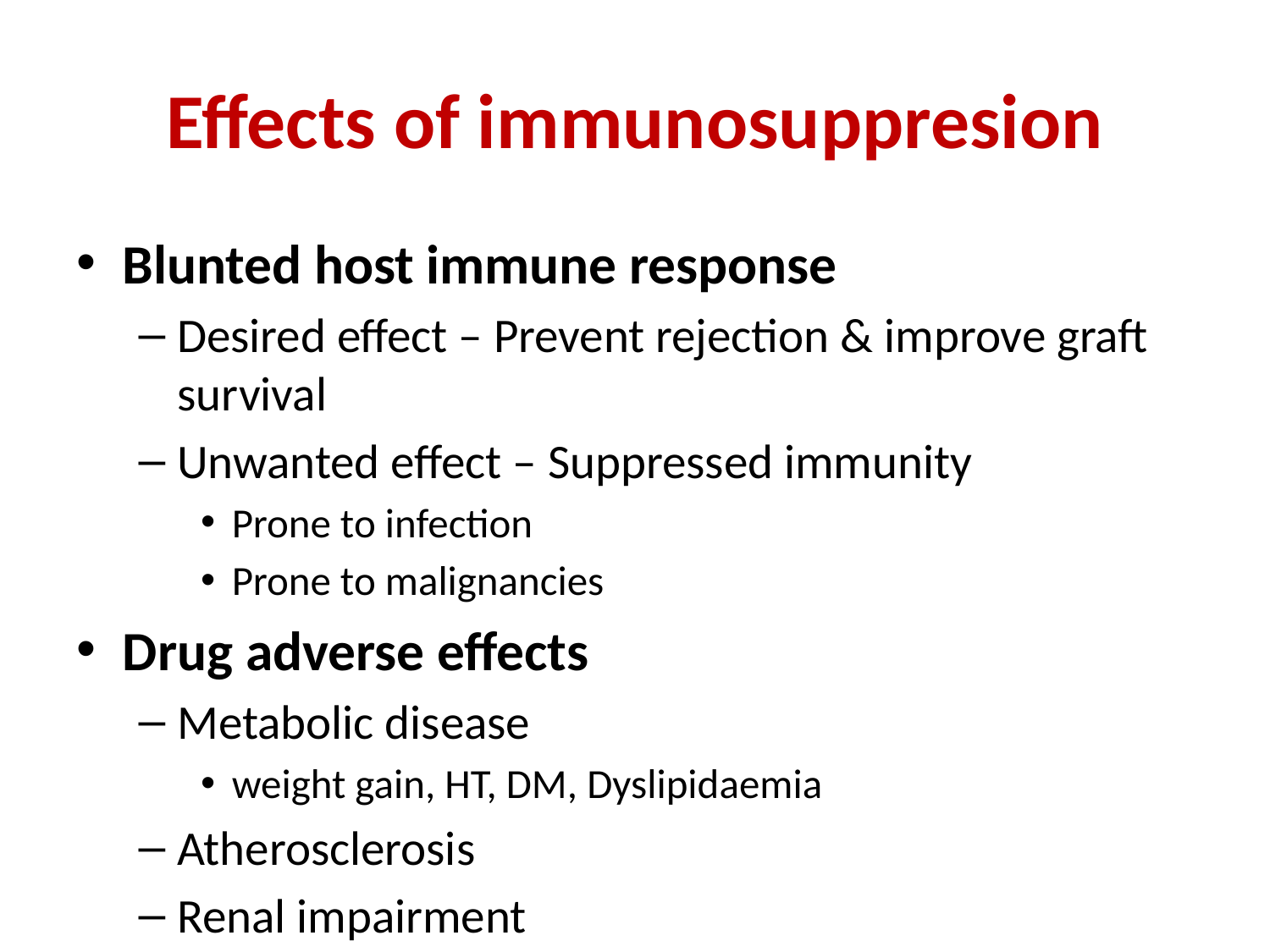

# Effects of immunosuppresion
Blunted host immune response
Desired effect – Prevent rejection & improve graft survival
Unwanted effect – Suppressed immunity
Prone to infection
Prone to malignancies
Drug adverse effects
Metabolic disease
weight gain, HT, DM, Dyslipidaemia
Atherosclerosis
Renal impairment